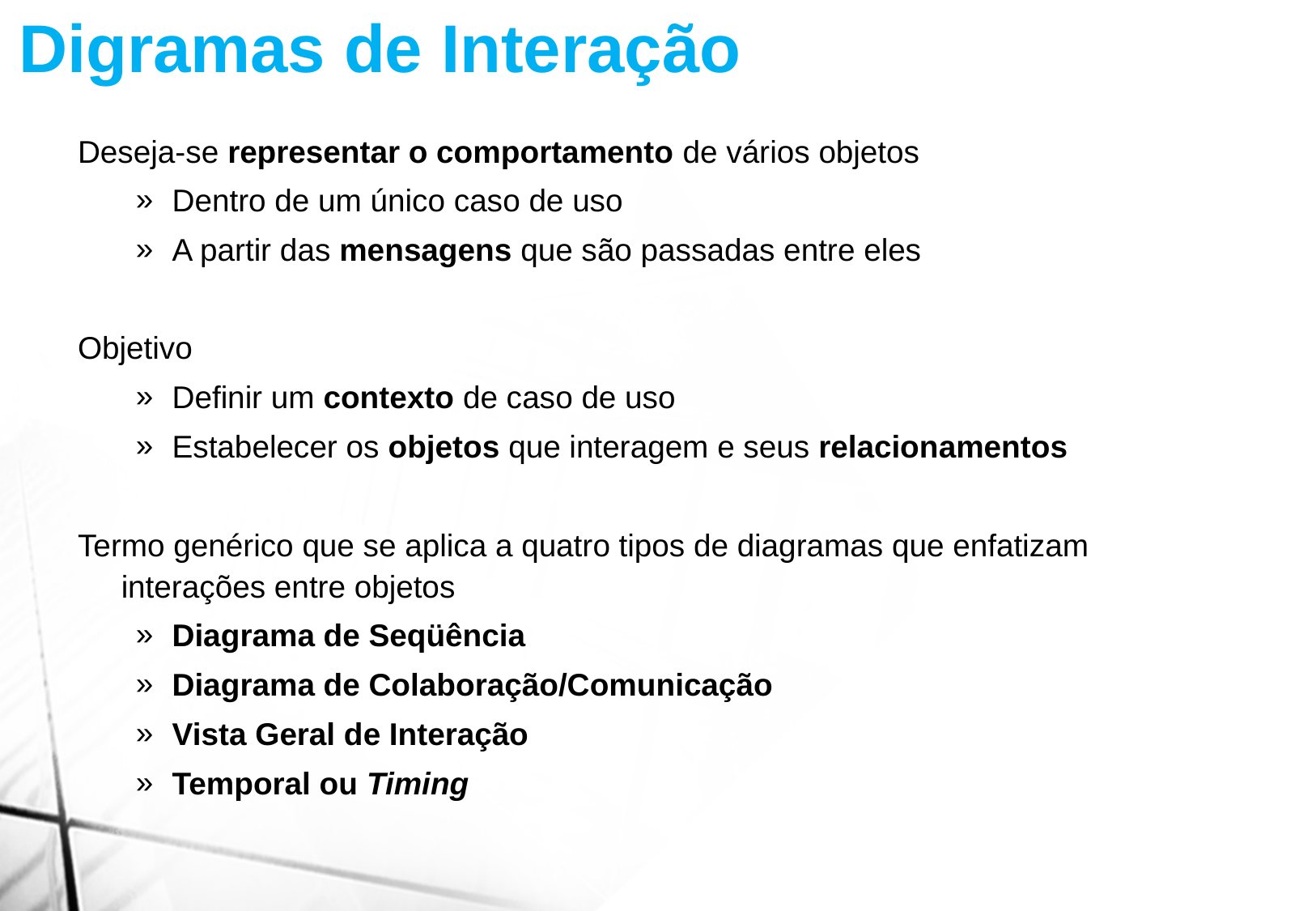

Digramas de Interação
Deseja-se representar o comportamento de vários objetos
Dentro de um único caso de uso
A partir das mensagens que são passadas entre eles

Objetivo
Definir um contexto de caso de uso
Estabelecer os objetos que interagem e seus relacionamentos

Termo genérico que se aplica a quatro tipos de diagramas que enfatizam interações entre objetos
Diagrama de Seqüência
Diagrama de Colaboração/Comunicação
Vista Geral de Interação
Temporal ou Timing